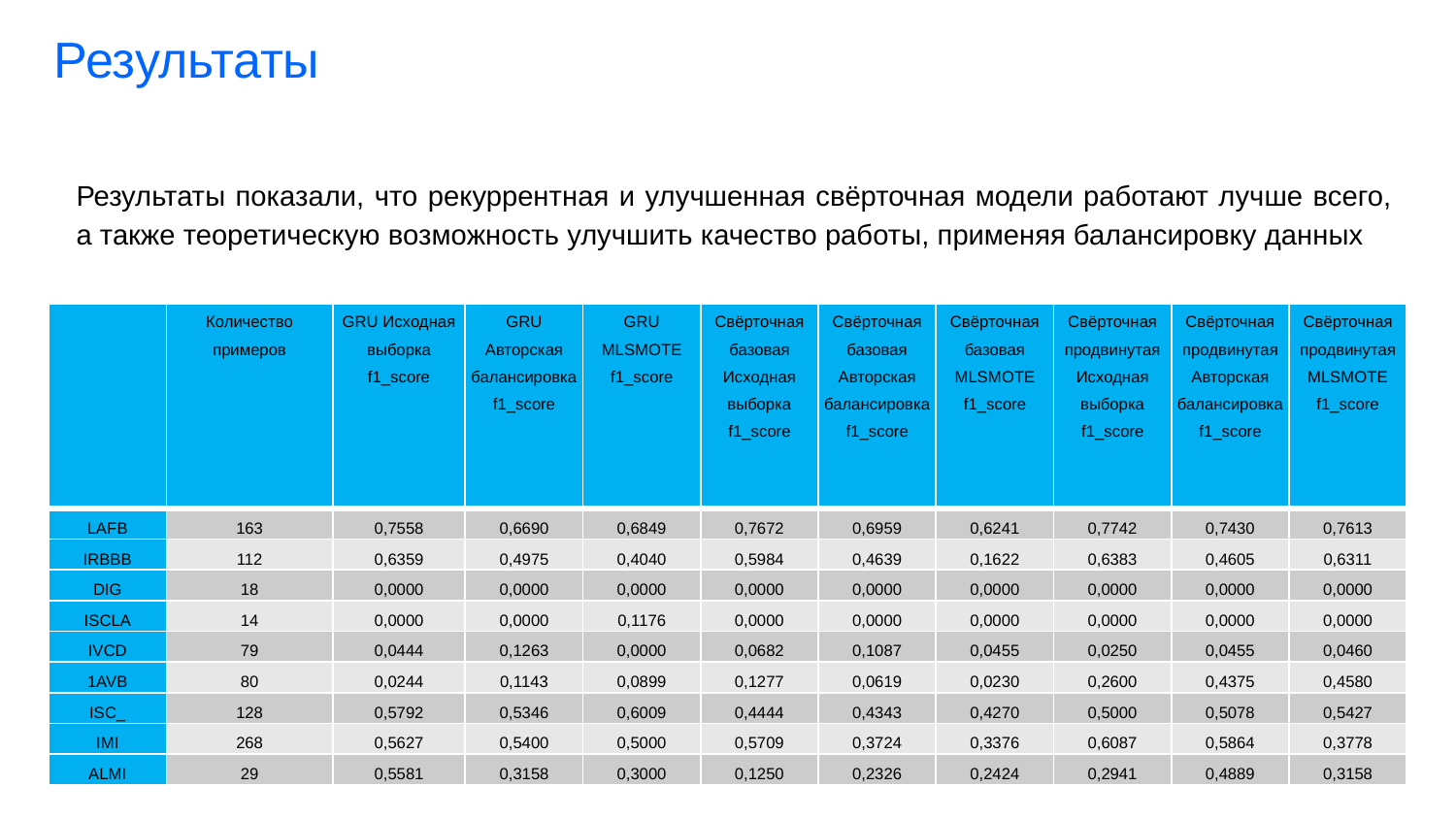

Результаты
Результаты показали, что рекуррентная и улучшенная свёрточная модели работают лучше всего, а также теоретическую возможность улучшить качество работы, применяя балансировку данных
|  | Количество примеров | GRU Исходная выборка f1\_score | GRU Авторская балансировка f1\_score | GRU MLSMOTE f1\_score | Свёрточная базовая Исходная выборка f1\_score | Свёрточная базовая Авторская балансировка f1\_score | Свёрточная базовая MLSMOTE f1\_score | Свёрточная продвинутая Исходная выборка f1\_score | Свёрточная продвинутая Авторская балансировка f1\_score | Свёрточная продвинутая MLSMOTE f1\_score |
| --- | --- | --- | --- | --- | --- | --- | --- | --- | --- | --- |
| LAFB | 163 | 0,7558 | 0,6690 | 0,6849 | 0,7672 | 0,6959 | 0,6241 | 0,7742 | 0,7430 | 0,7613 |
| IRBBB | 112 | 0,6359 | 0,4975 | 0,4040 | 0,5984 | 0,4639 | 0,1622 | 0,6383 | 0,4605 | 0,6311 |
| DIG | 18 | 0,0000 | 0,0000 | 0,0000 | 0,0000 | 0,0000 | 0,0000 | 0,0000 | 0,0000 | 0,0000 |
| ISCLA | 14 | 0,0000 | 0,0000 | 0,1176 | 0,0000 | 0,0000 | 0,0000 | 0,0000 | 0,0000 | 0,0000 |
| IVCD | 79 | 0,0444 | 0,1263 | 0,0000 | 0,0682 | 0,1087 | 0,0455 | 0,0250 | 0,0455 | 0,0460 |
| 1AVB | 80 | 0,0244 | 0,1143 | 0,0899 | 0,1277 | 0,0619 | 0,0230 | 0,2600 | 0,4375 | 0,4580 |
| ISC\_ | 128 | 0,5792 | 0,5346 | 0,6009 | 0,4444 | 0,4343 | 0,4270 | 0,5000 | 0,5078 | 0,5427 |
| IMI | 268 | 0,5627 | 0,5400 | 0,5000 | 0,5709 | 0,3724 | 0,3376 | 0,6087 | 0,5864 | 0,3778 |
| ALMI | 29 | 0,5581 | 0,3158 | 0,3000 | 0,1250 | 0,2326 | 0,2424 | 0,2941 | 0,4889 | 0,3158 |